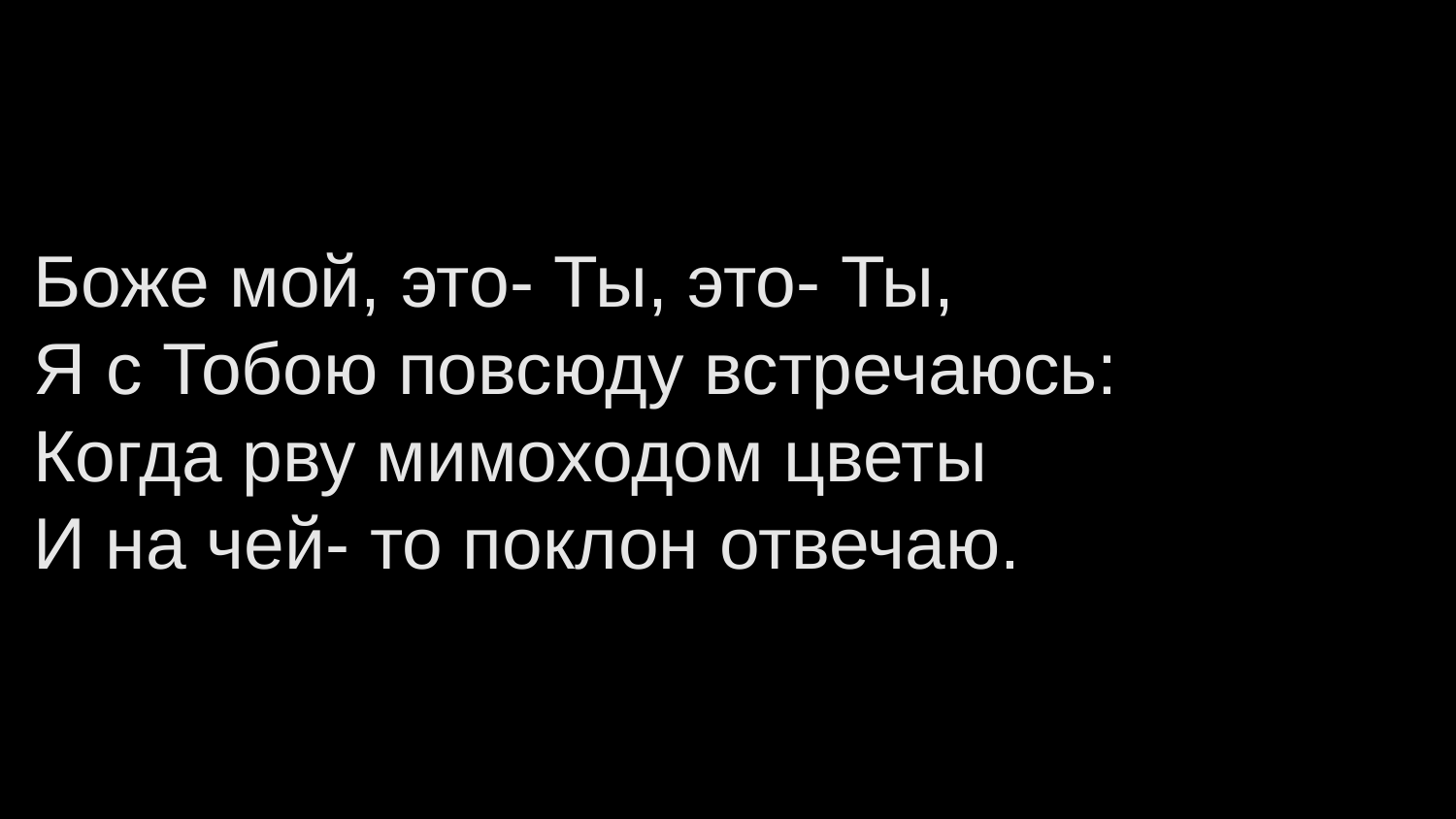

Боже мой, это- Ты, это- Ты,
Я с Тобою повсюду встречаюсь:
Когда рву мимоходом цветы
И на чей- то поклон отвечаю.